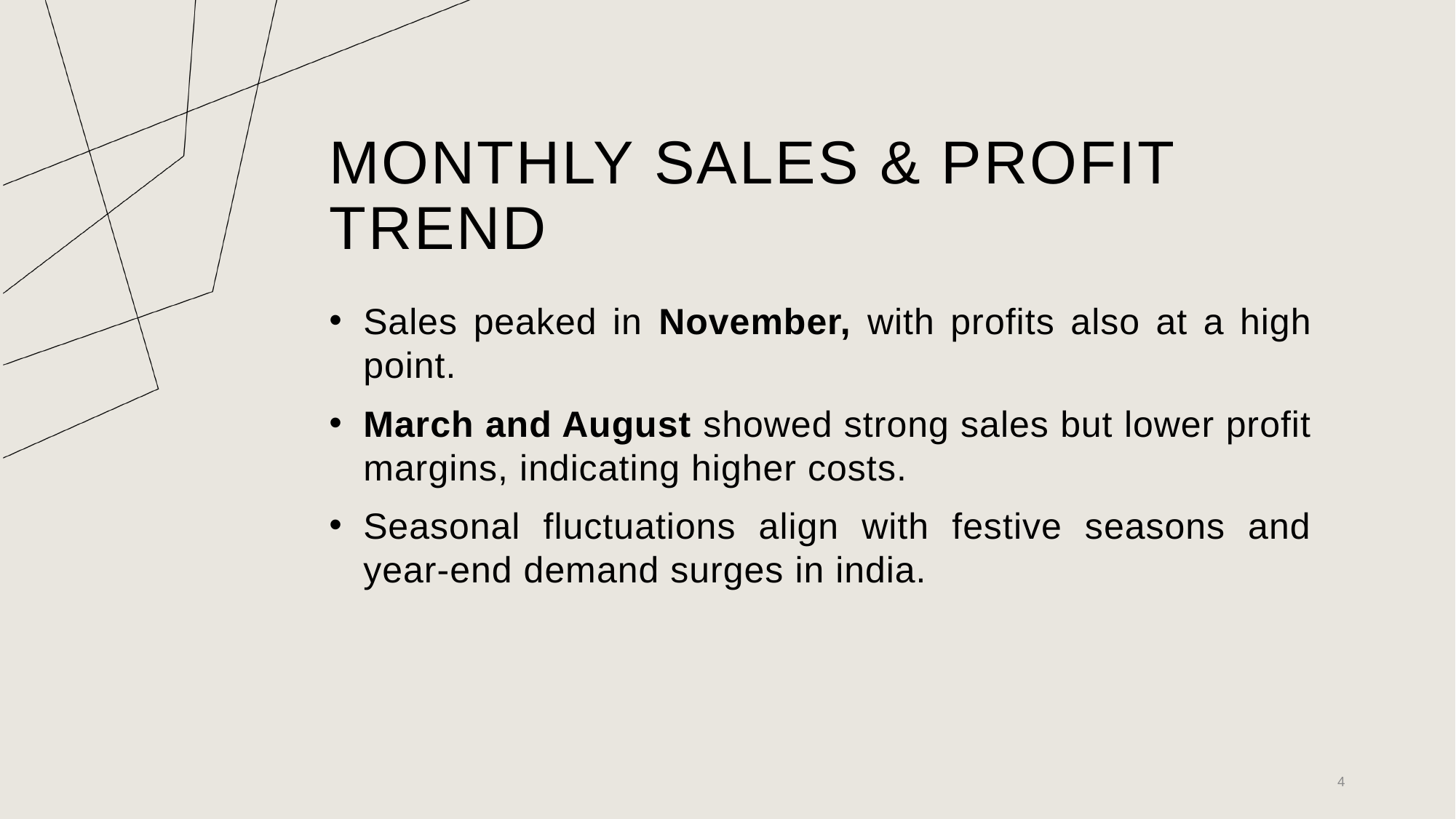

# Monthly sales & profit trend
Sales peaked in November, with profits also at a high point.
March and August showed strong sales but lower profit margins, indicating higher costs.
Seasonal fluctuations align with festive seasons and year-end demand surges in india.
4